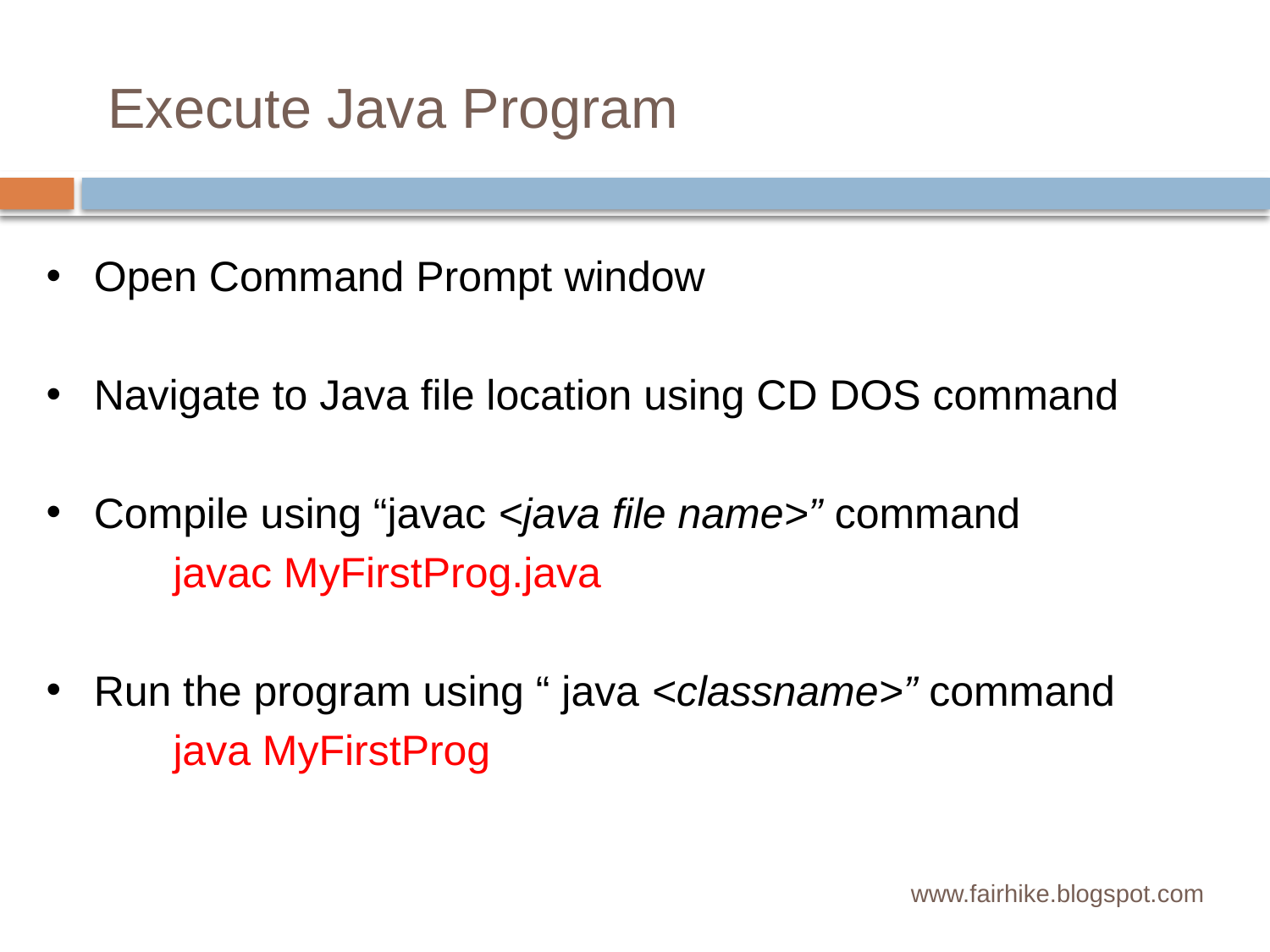

# Execute Java Program
Open Command Prompt window

Navigate to Java file location using CD DOS command

Compile using “javac <java file name>” command
	javac MyFirstProg.java

Run the program using “ java <classname>” command
	java MyFirstProg
www.fairhike.blogspot.com